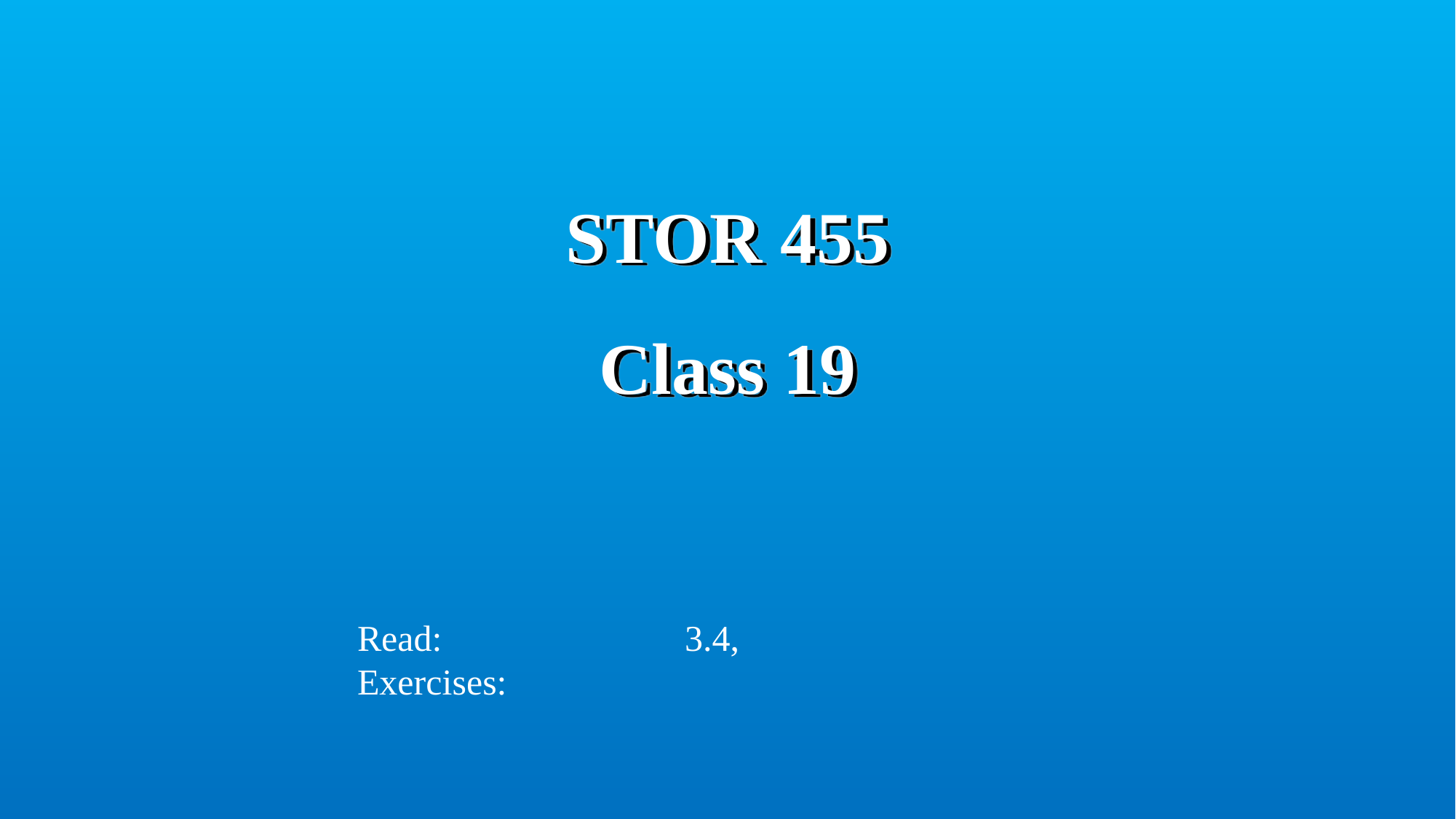

# STOR 455 Class 19

Read:			3.4,
Exercises: